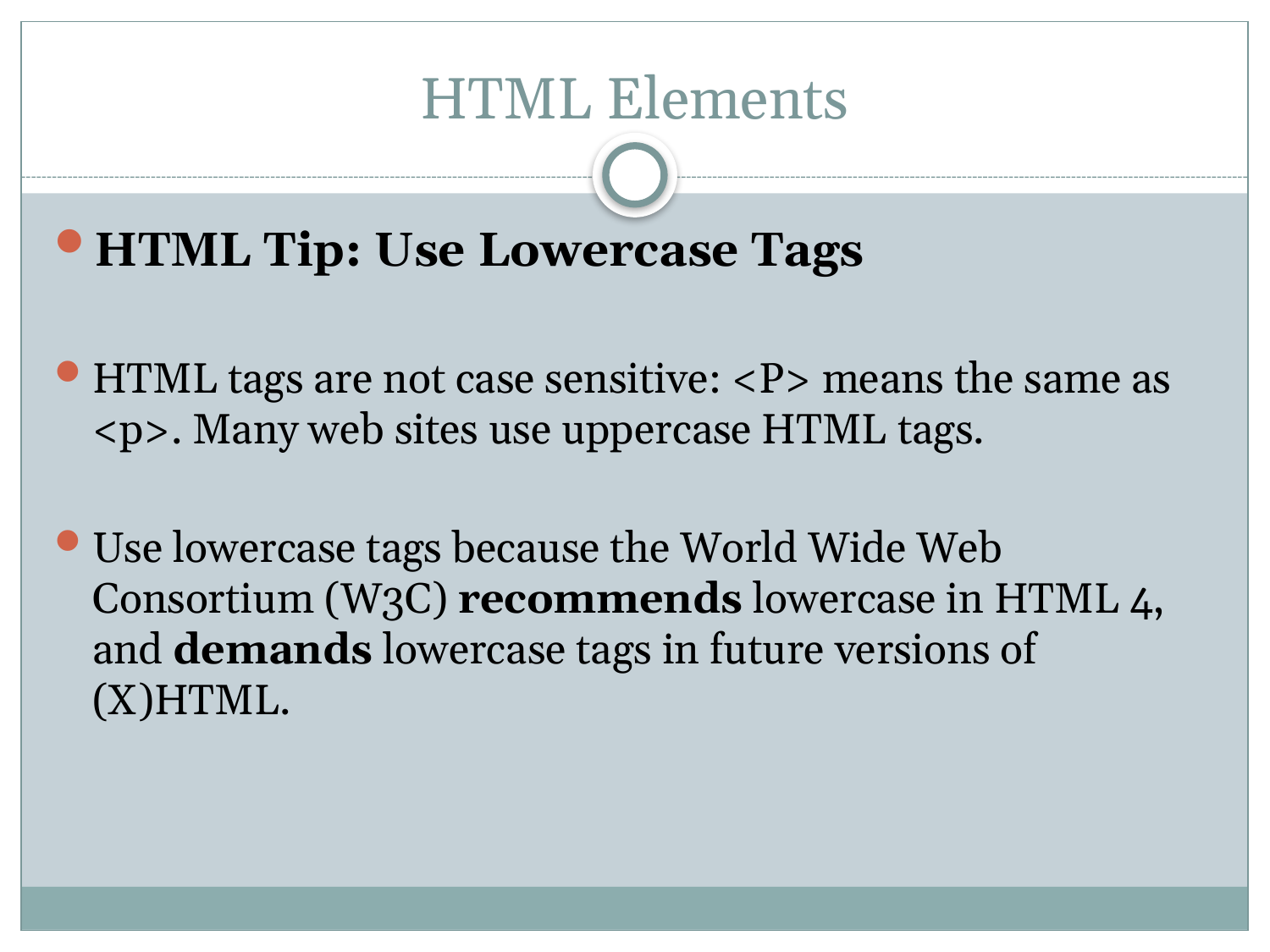

# HTML Elements
HTML Tip: Use Lowercase Tags

HTML tags are not case sensitive: <P> means the same as <p>. Many web sites use uppercase HTML tags.

Use lowercase tags because the World Wide Web Consortium (W3C) recommends lowercase in HTML 4, and demands lowercase tags in future versions of (X)HTML.